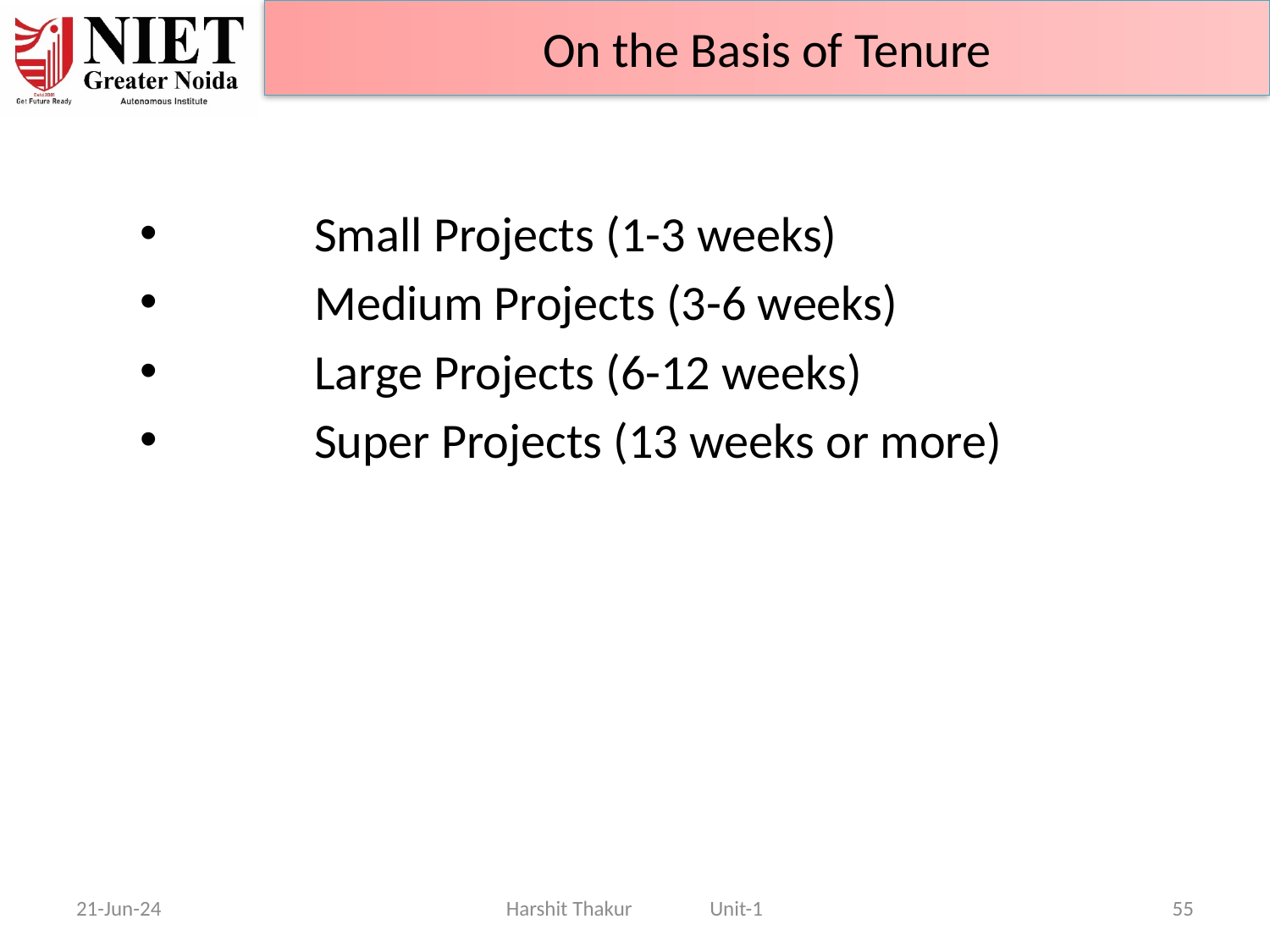

On the Basis of Tenure

	Small Projects (1-3 weeks)
	Medium Projects (3-6 weeks)
	Large Projects (6-12 weeks)
	Super Projects (13 weeks or more)

21-Jun-24
Harshit Thakur                Unit-1
55